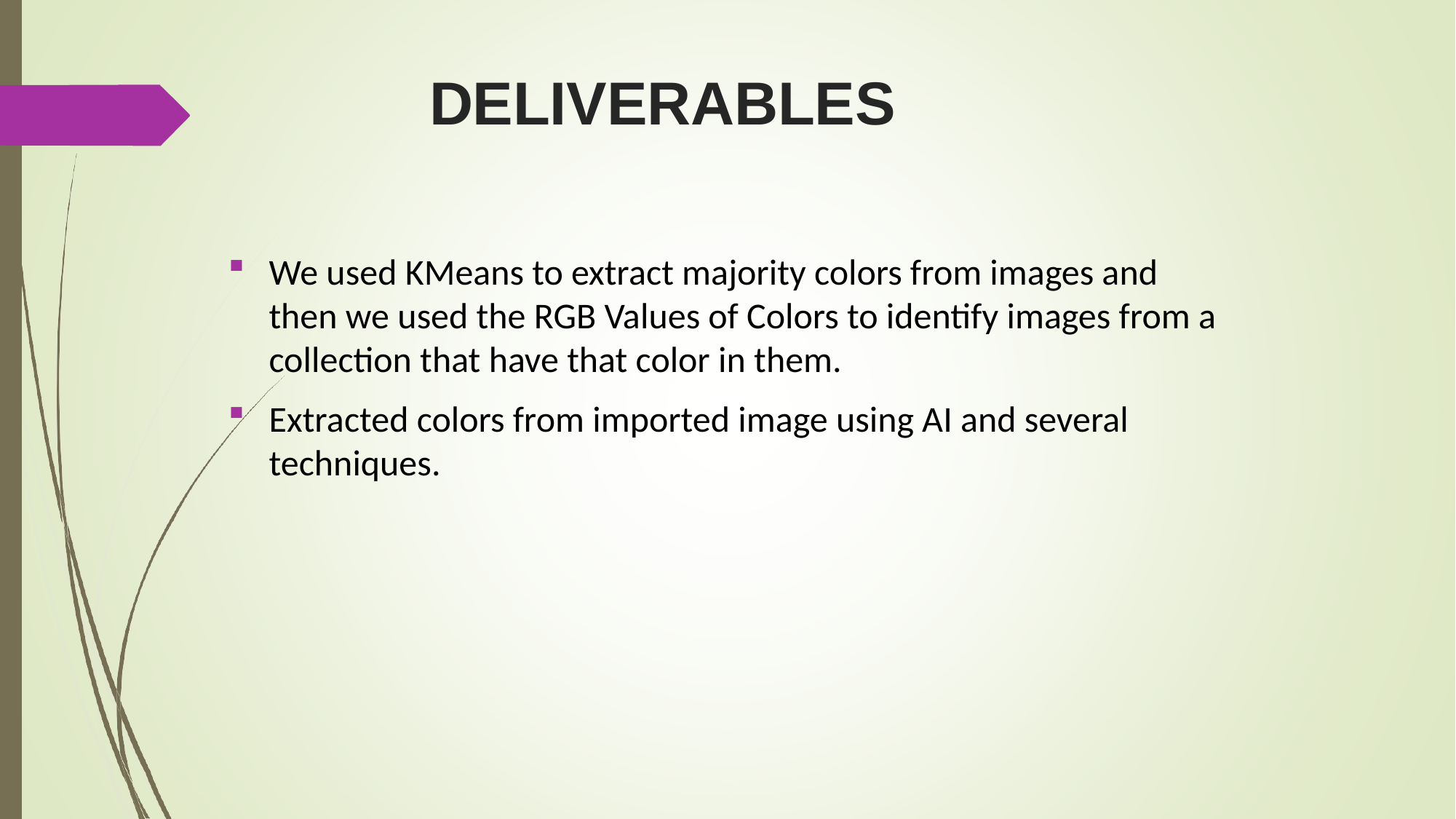

# DELIVERABLES

We used KMeans to extract majority colors from images and then we used the RGB Values of Colors to identify images from a collection that have that color in them.
Extracted colors from imported image using AI and several techniques.